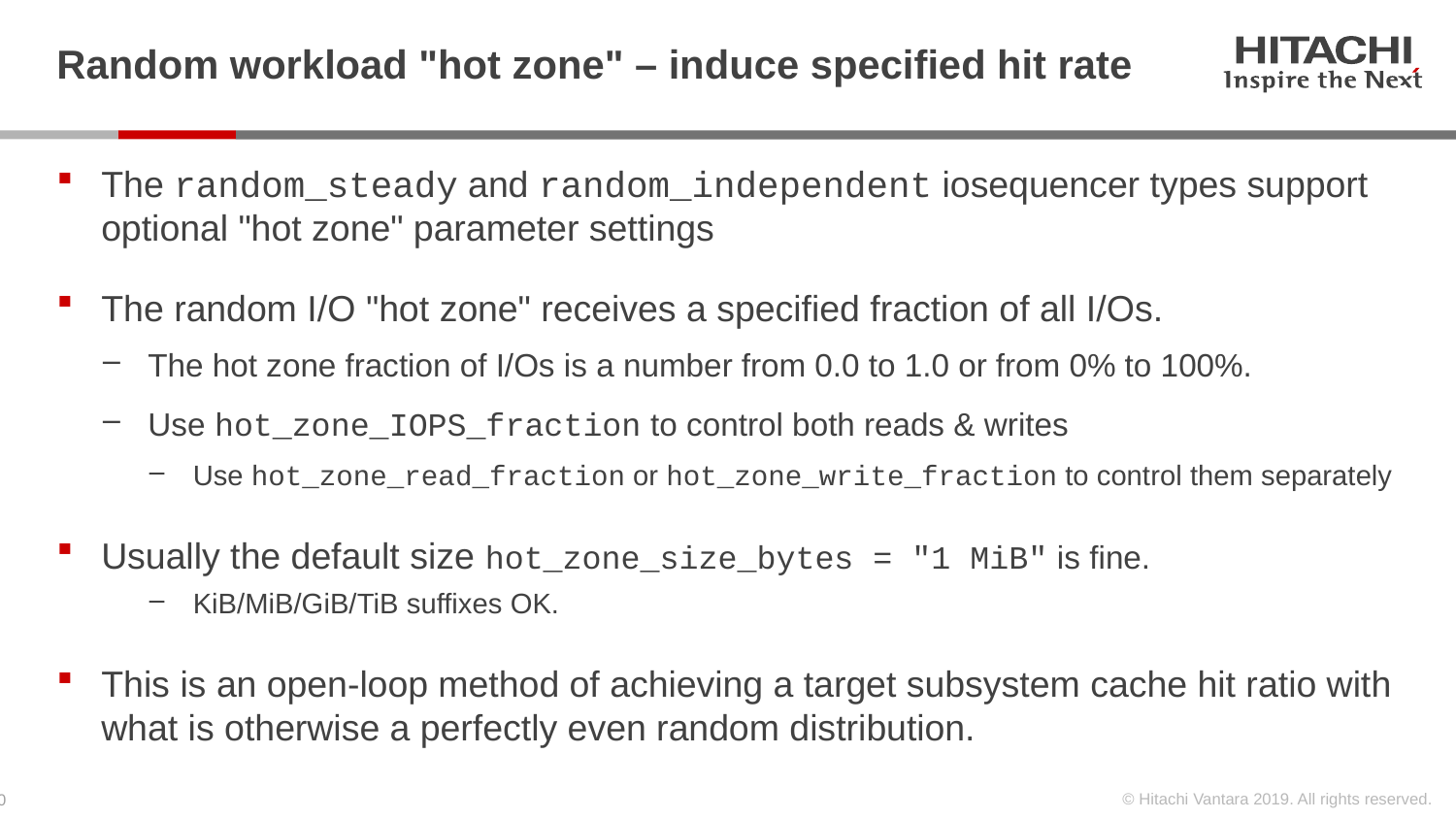

# Random workload "hot zone" – induce specified hit rate
The random_steady and random_independent iosequencer types support optional "hot zone" parameter settings
The random I/O "hot zone" receives a specified fraction of all I/Os.
The hot zone fraction of I/Os is a number from 0.0 to 1.0 or from 0% to 100%.
Use hot_zone_IOPS_fraction to control both reads & writes
Use hot_zone_read_fraction or hot_zone_write_fraction to control them separately
Usually the default size hot_zone_size_bytes = "1 MiB" is fine.
KiB/MiB/GiB/TiB suffixes OK.
This is an open-loop method of achieving a target subsystem cache hit ratio with what is otherwise a perfectly even random distribution.